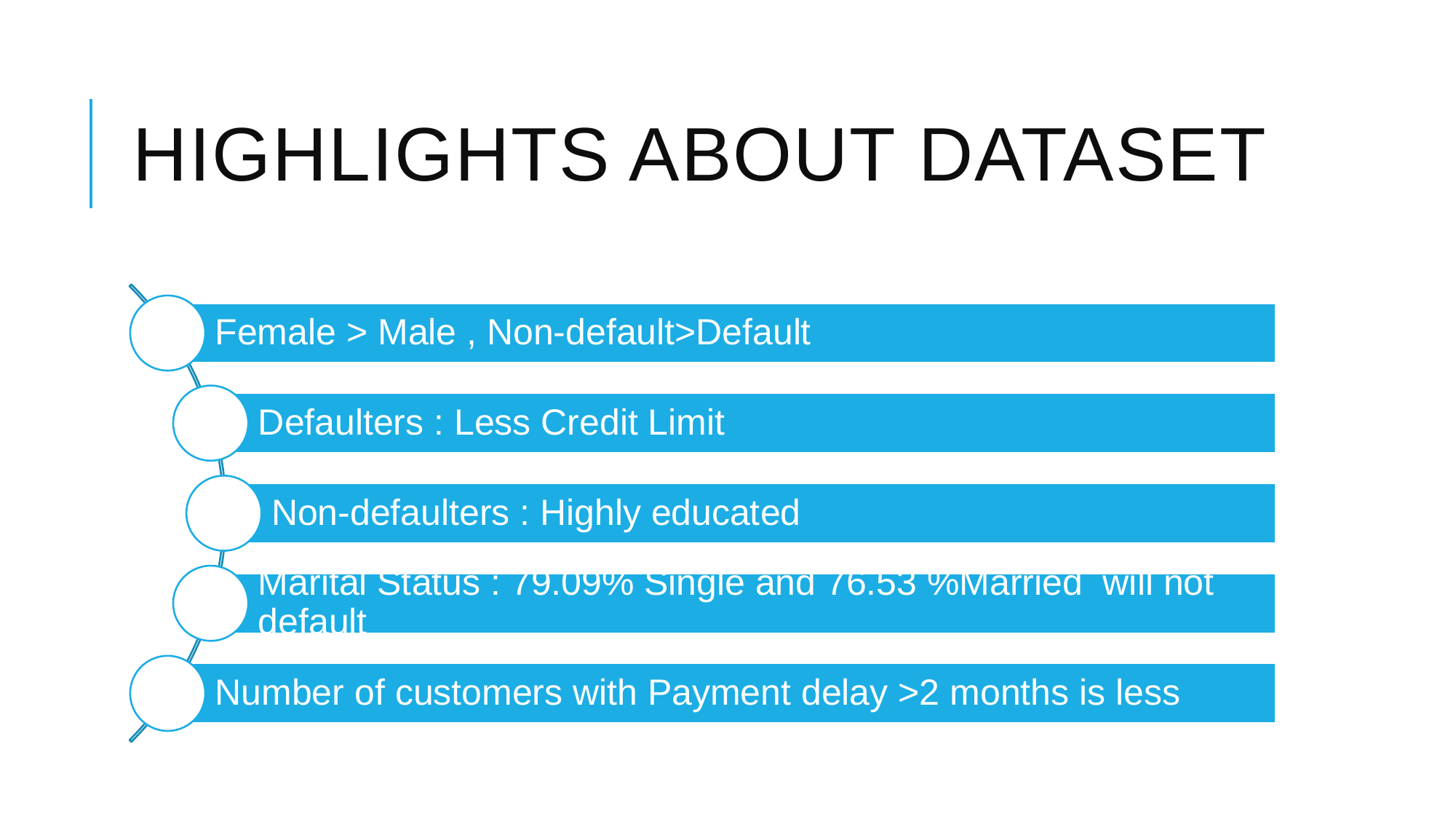

# HIGHlights about dataset
Female > Male , Non-default>Default
Defaulters : Less Credit Limit
Non-defaulters : Highly educated
Marital Status : 79.09% Single and 76.53 %Married  will not default
Number of customers with Payment delay >2 months is less